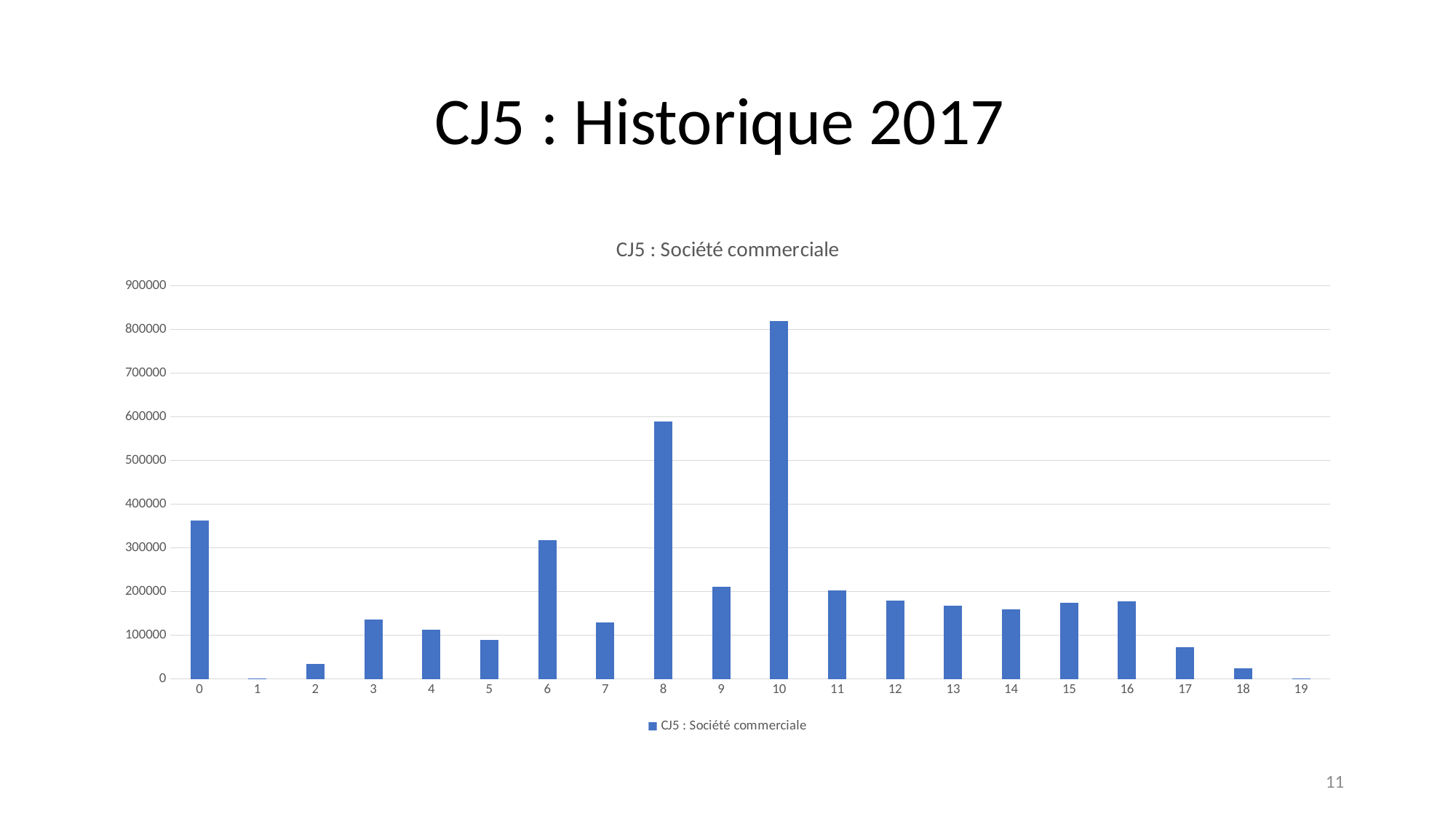

# CJ5 : Historique 2017

### Chart:

| Category | CJ5 : Société commerciale |
|---|---|
| 0 | 362441.0 |
| 1 | 815.0 |
| 2 | 34570.0 |
| 3 | 136321.0 |
| 4 | 113183.0 |
| 5 | 90174.0 |
| 6 | 317792.0 |
| 7 | 129492.0 |
| 8 | 589773.0 |
| 9 | 210501.0 |
| 10 | 818951.0 |
| 11 | 203106.0 |
| 12 | 179183.0 |
| 13 | 168302.0 |
| 14 | 159755.0 |
| 15 | 174382.0 |
| 16 | 177922.0 |
| 17 | 73491.0 |
| 18 | 24839.0 |
| 19 | 1060.0 |
11